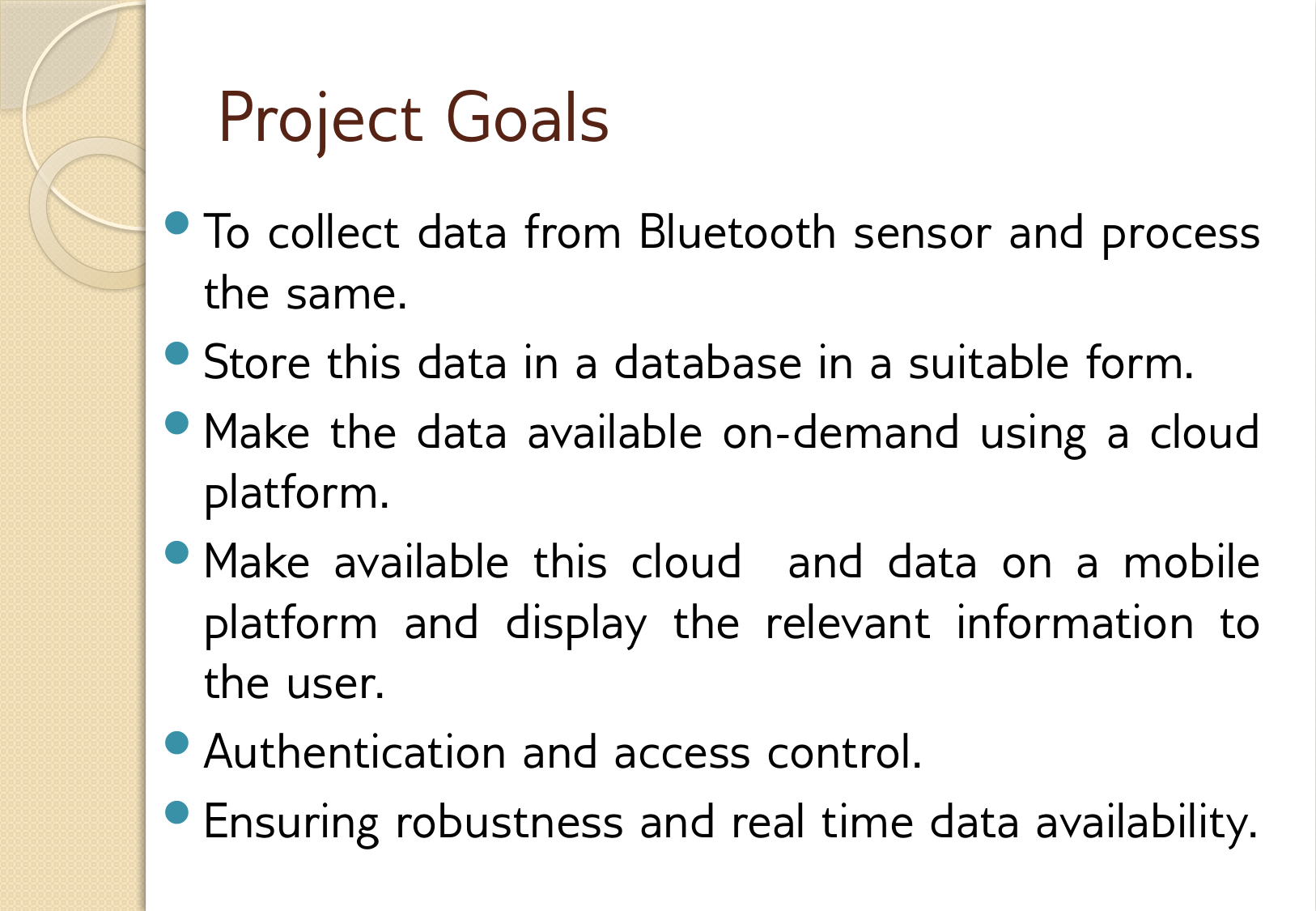

# Project Goals
To collect data from Bluetooth sensor and process the same.
Store this data in a database in a suitable form.
Make the data available on-demand using a cloud platform.
Make available this cloud  and data on a mobile platform and display the relevant information to the user.
Authentication and access control.
Ensuring robustness and real time data availability.